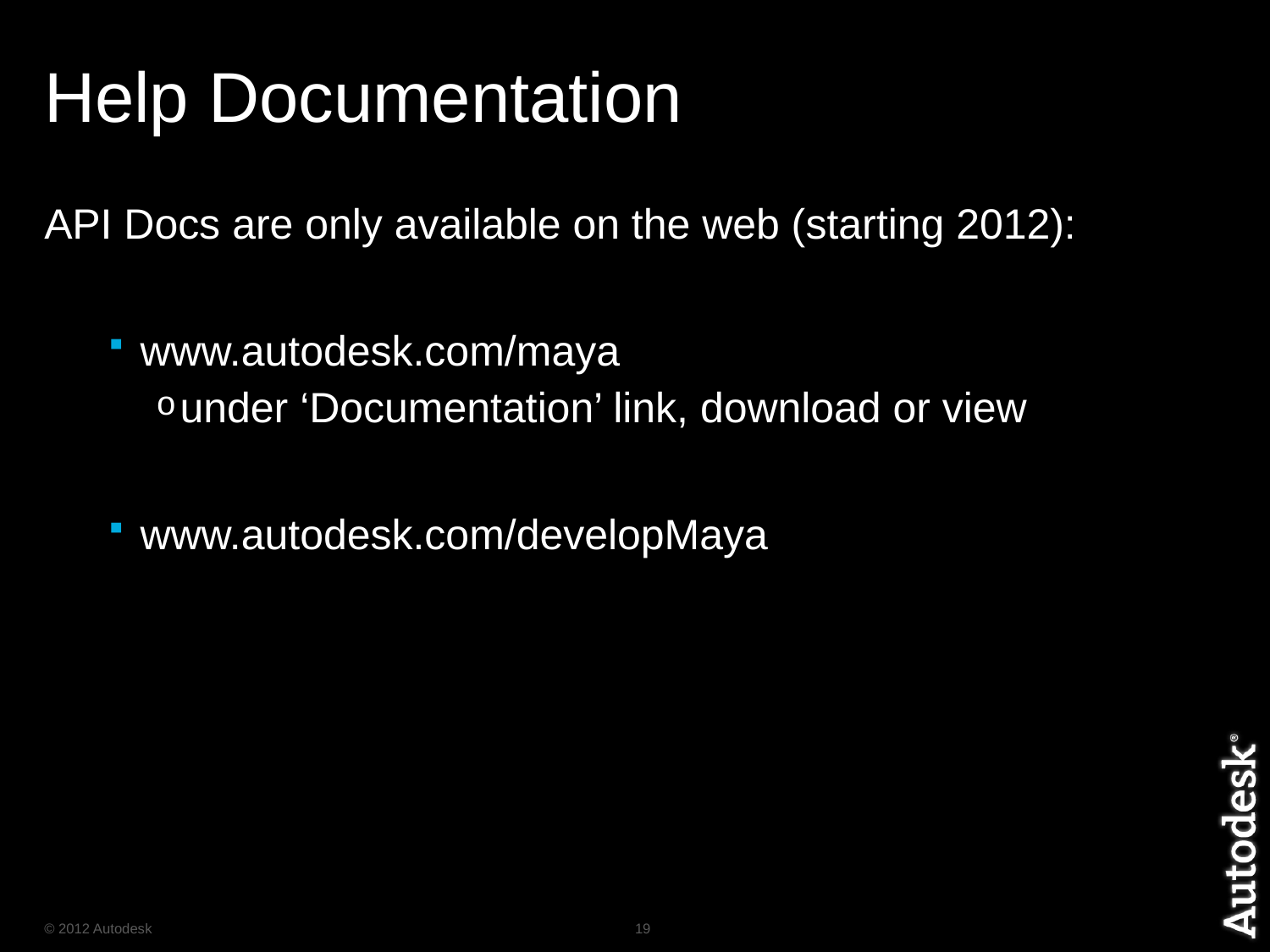

Help Documentation
API Docs are only available on the web (starting 2012):

www.autodesk.com/maya
under ‘Documentation’ link, download or view

www.autodesk.com/developMaya